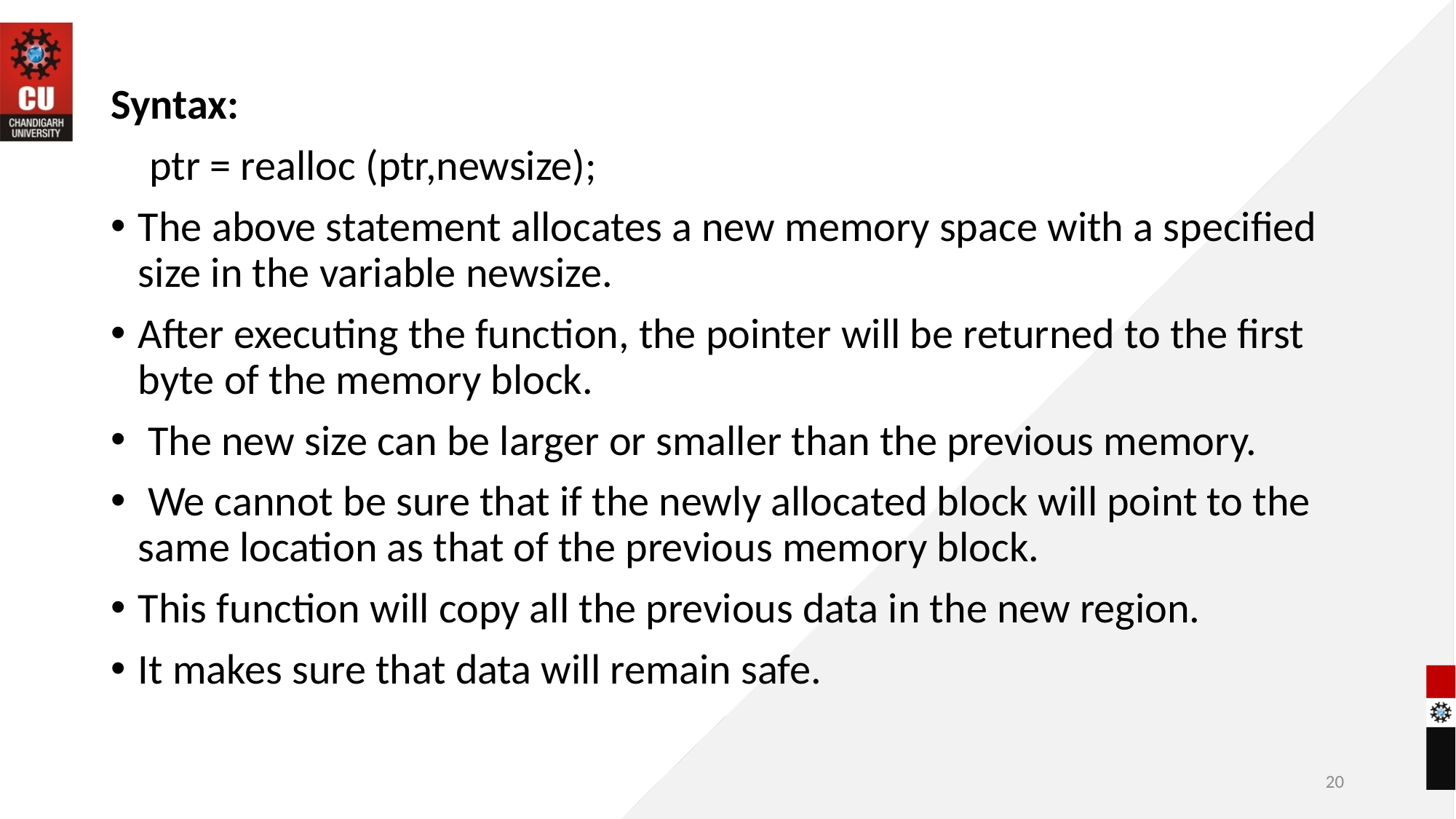

Syntax:
    ptr = realloc (ptr,newsize);
The above statement allocates a new memory space with a specified size in the variable newsize.
After executing the function, the pointer will be returned to the first byte of the memory block.
 The new size can be larger or smaller than the previous memory.
 We cannot be sure that if the newly allocated block will point to the same location as that of the previous memory block.
This function will copy all the previous data in the new region.
It makes sure that data will remain safe.

20